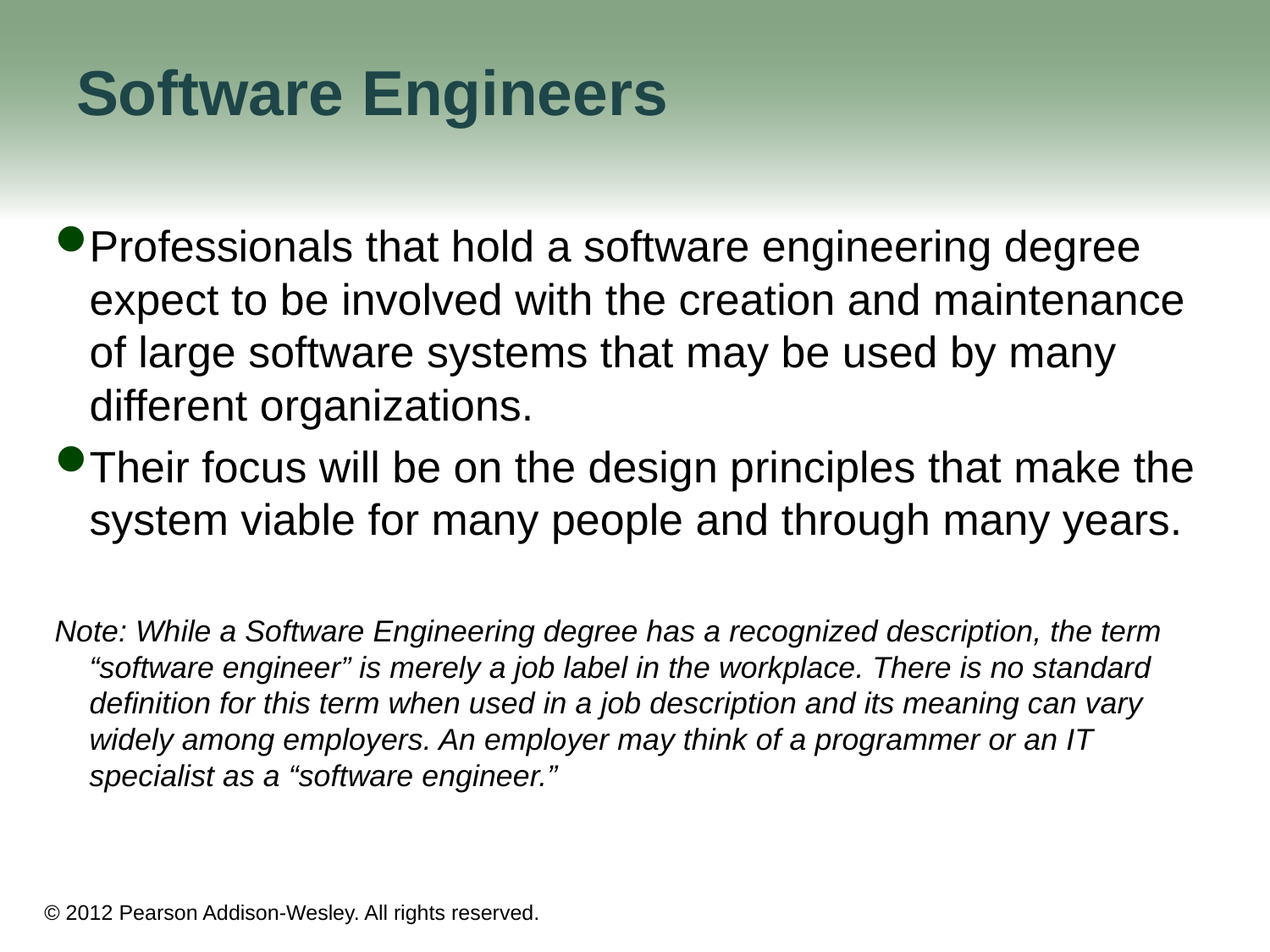

# Software Engineers
Professionals that hold a software engineering degree expect to be involved with the creation and maintenance of large software systems that may be used by many different organizations.
Their focus will be on the design principles that make the system viable for many people and through many years.

Note: While a Software Engineering degree has a recognized description, the term “software engineer” is merely a job label in the workplace. There is no standard definition for this term when used in a job description and its meaning can vary widely among employers. An employer may think of a programmer or an IT specialist as a “software engineer.”